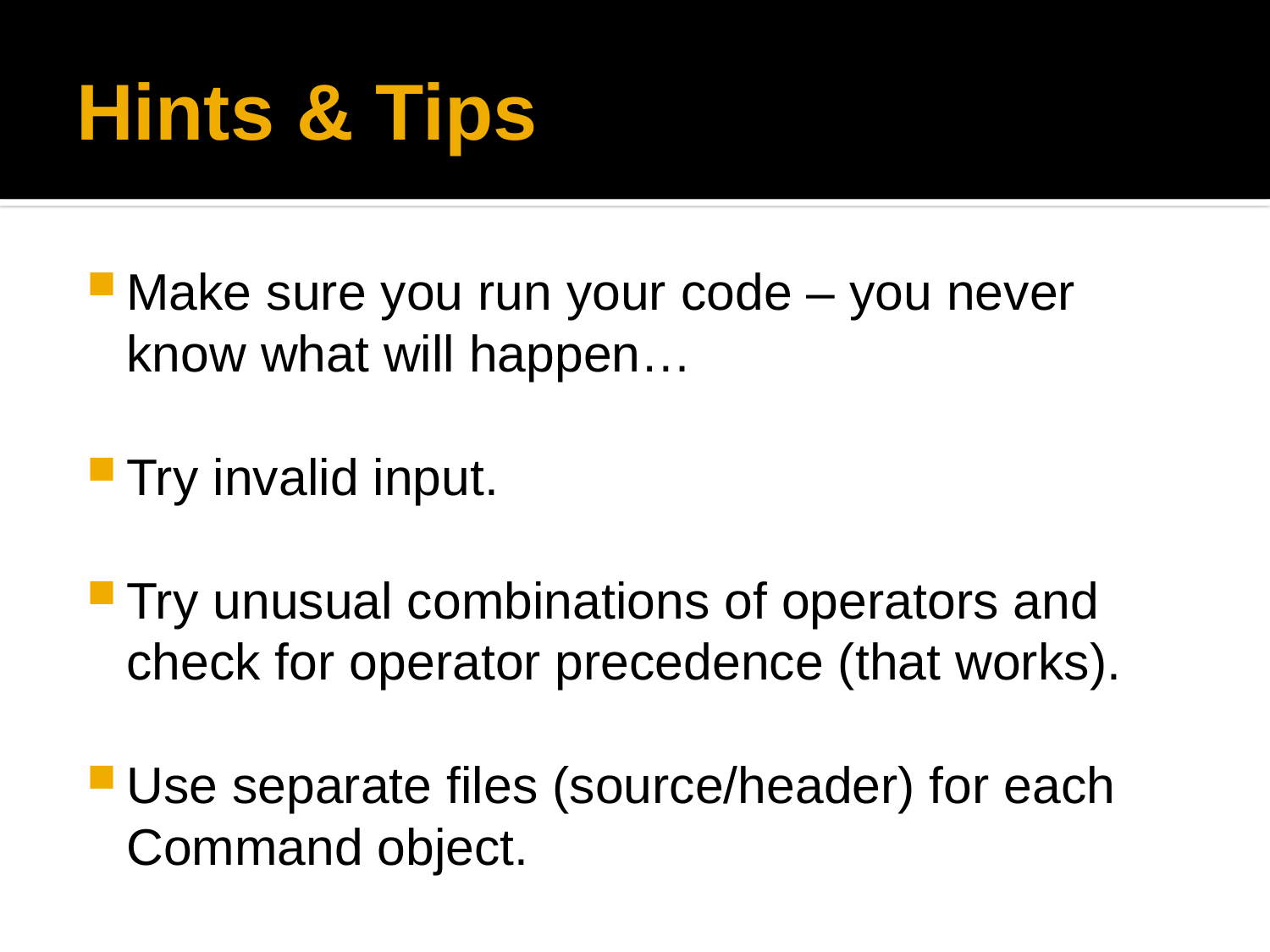

# Hints & Tips
Make sure you run your code – you never know what will happen…

Try invalid input.

Try unusual combinations of operators and check for operator precedence (that works).

Use separate files (source/header) for each Command object.